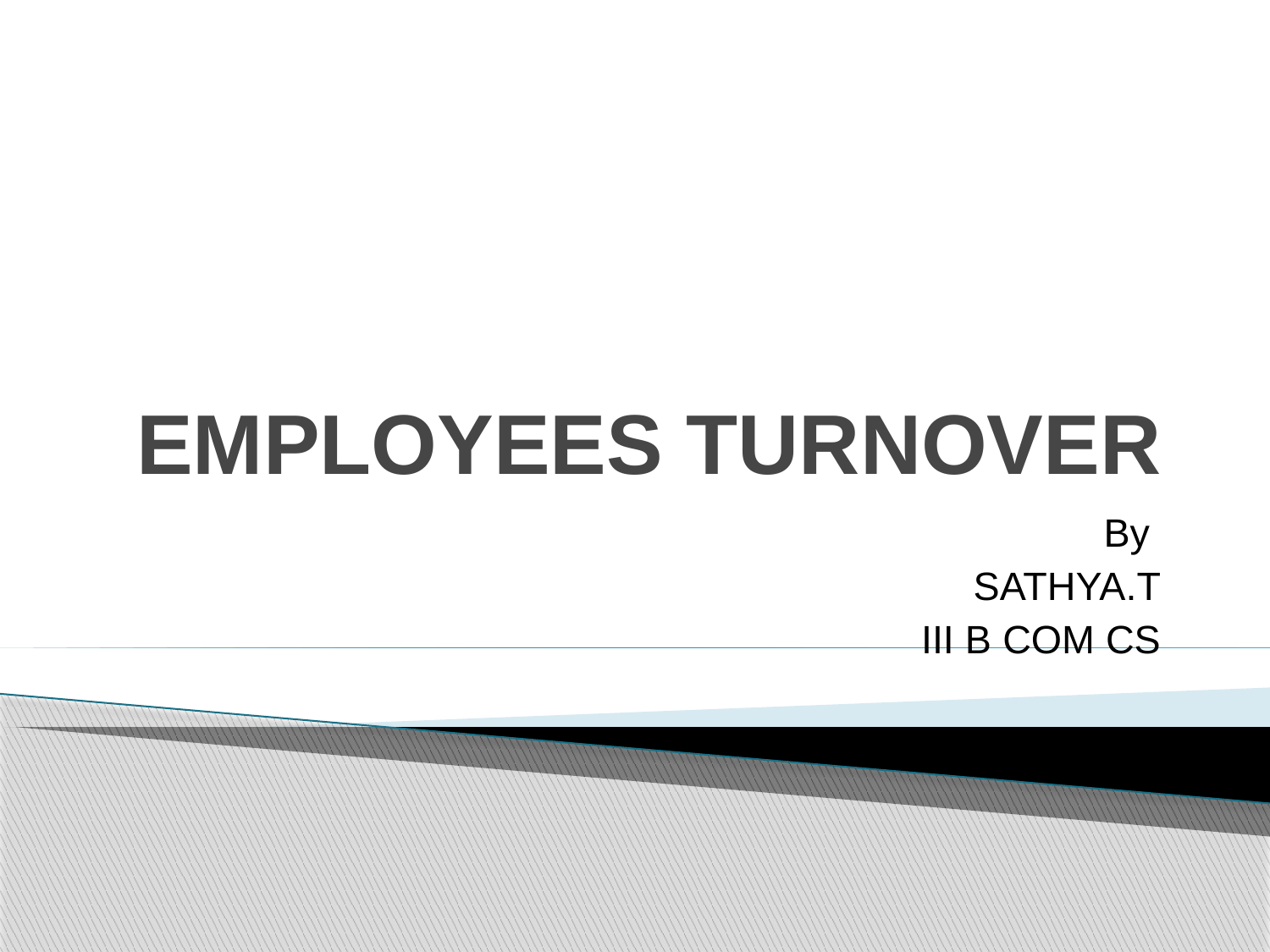

# EMPLOYEES TURNOVER
By
SATHYA.T
III B COM CS